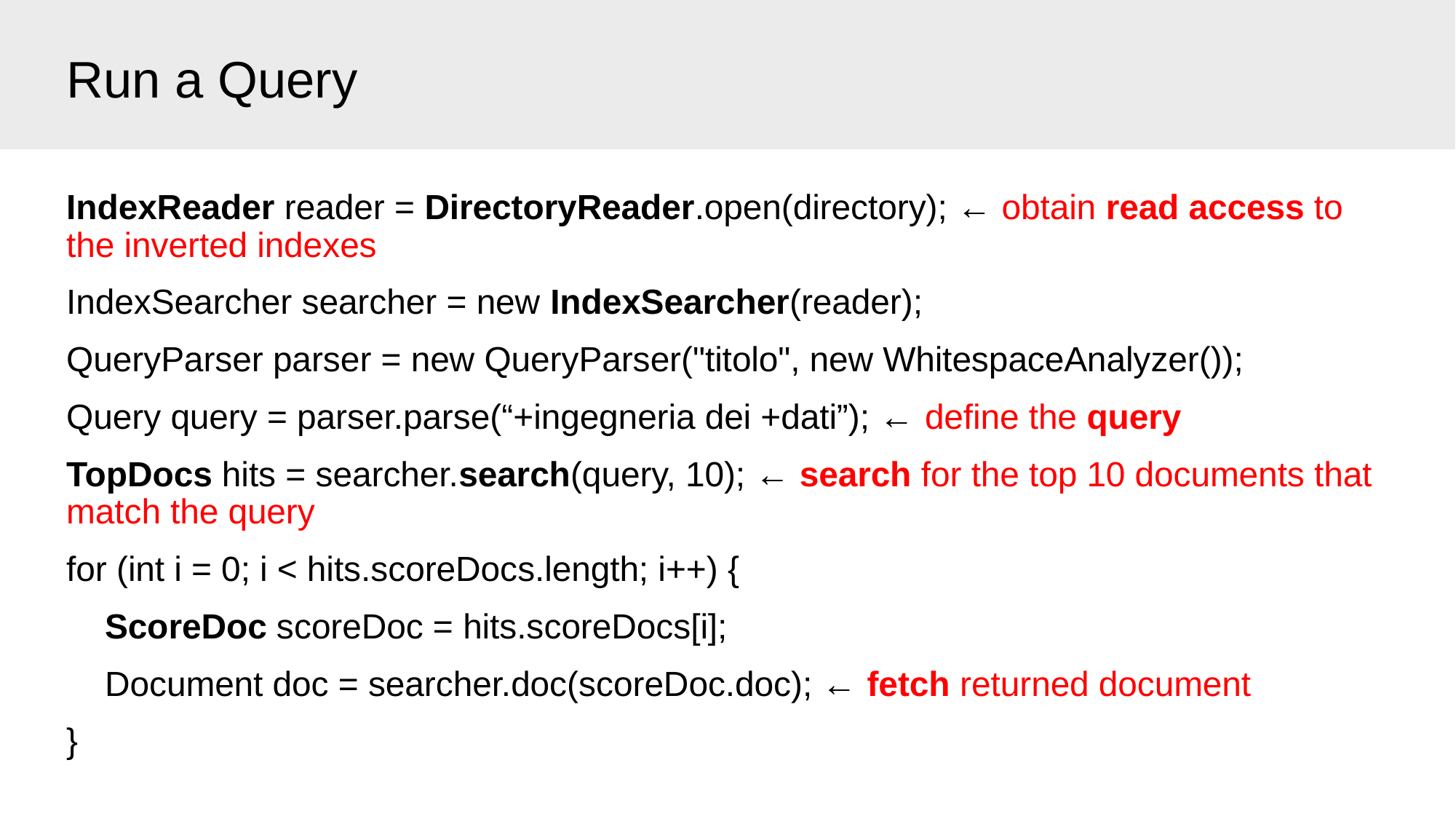

# Run a Query
IndexReader reader = DirectoryReader.open(directory); ← obtain read access to the inverted indexes
IndexSearcher searcher = new IndexSearcher(reader);
QueryParser parser = new QueryParser("titolo", new WhitespaceAnalyzer());
Query query = parser.parse(“+ingegneria dei +dati”); ← define the query
TopDocs hits = searcher.search(query, 10); ← search for the top 10 documents that match the query
for (int i = 0; i < hits.scoreDocs.length; i++) {
    ScoreDoc scoreDoc = hits.scoreDocs[i];
    Document doc = searcher.doc(scoreDoc.doc); ← fetch returned document
}